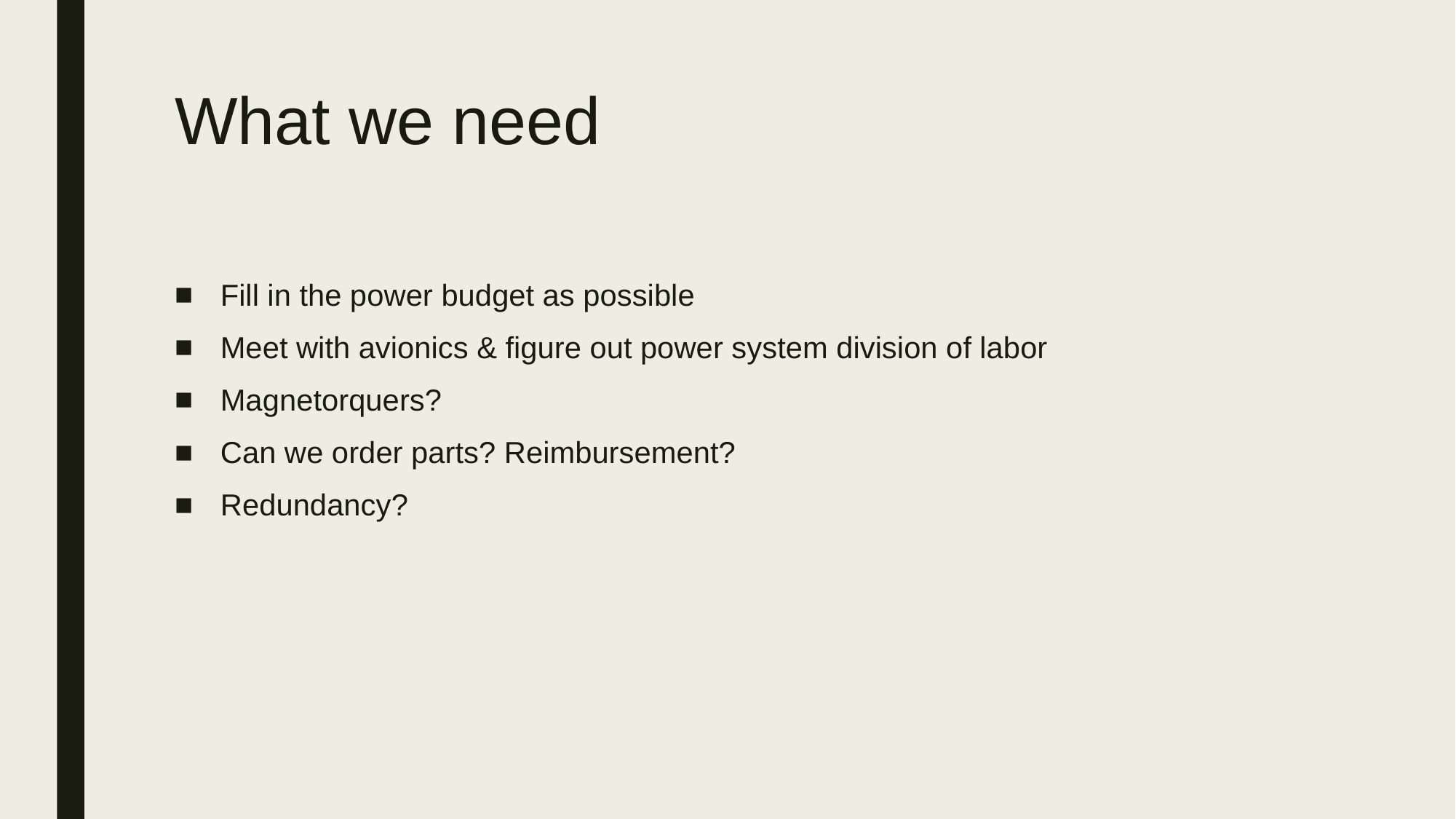

# What we need
Fill in the power budget as possible
Meet with avionics & figure out power system division of labor
Magnetorquers?
Can we order parts? Reimbursement?
Redundancy?